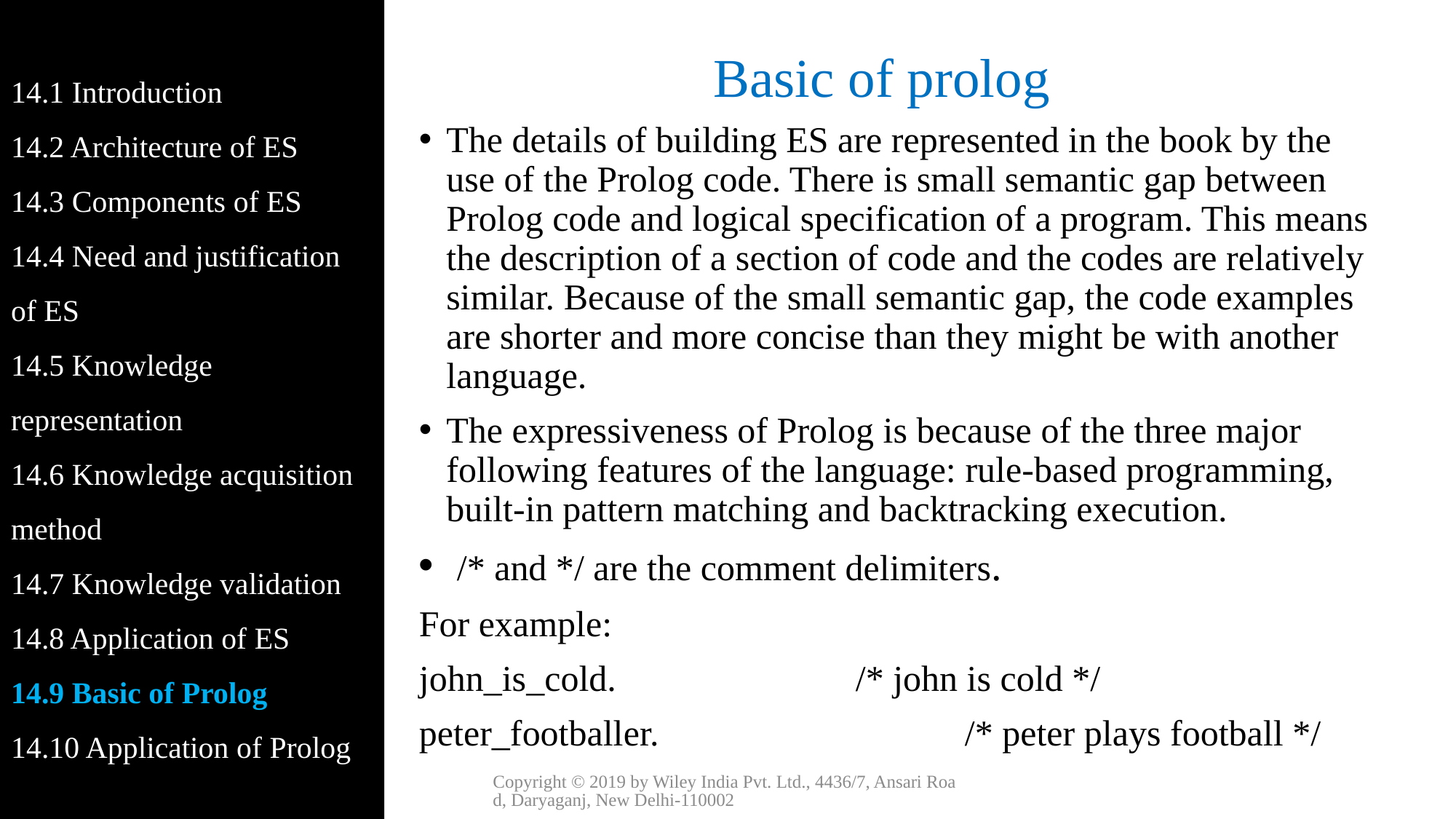

14.1 Introduction
14.2 Architecture of ES
14.3 Components of ES
14.4 Need and justification of ES
14.5 Knowledge representation
14.6 Knowledge acquisition method
14.7 Knowledge validation
14.8 Application of ES
14.9 Basic of Prolog
14.10 Application of Prolog
# Basic of prolog
The details of building ES are represented in the book by the use of the Prolog code. There is small semantic gap between Prolog code and logical specification of a program. This means the description of a section of code and the codes are relatively similar. Because of the small semantic gap, the code examples are shorter and more concise than they might be with another language.
The expressiveness of Prolog is because of the three major following features of the language: rule-based programming, built-in pattern matching and backtracking execution.
 /* and */ are the comment delimiters.
For example:
john_is_cold. 			/* john is cold */
peter_footballer.			/* peter plays football */

Copyright © 2019 by Wiley India Pvt. Ltd., 4436/7, Ansari Road, Daryaganj, New Delhi-110002